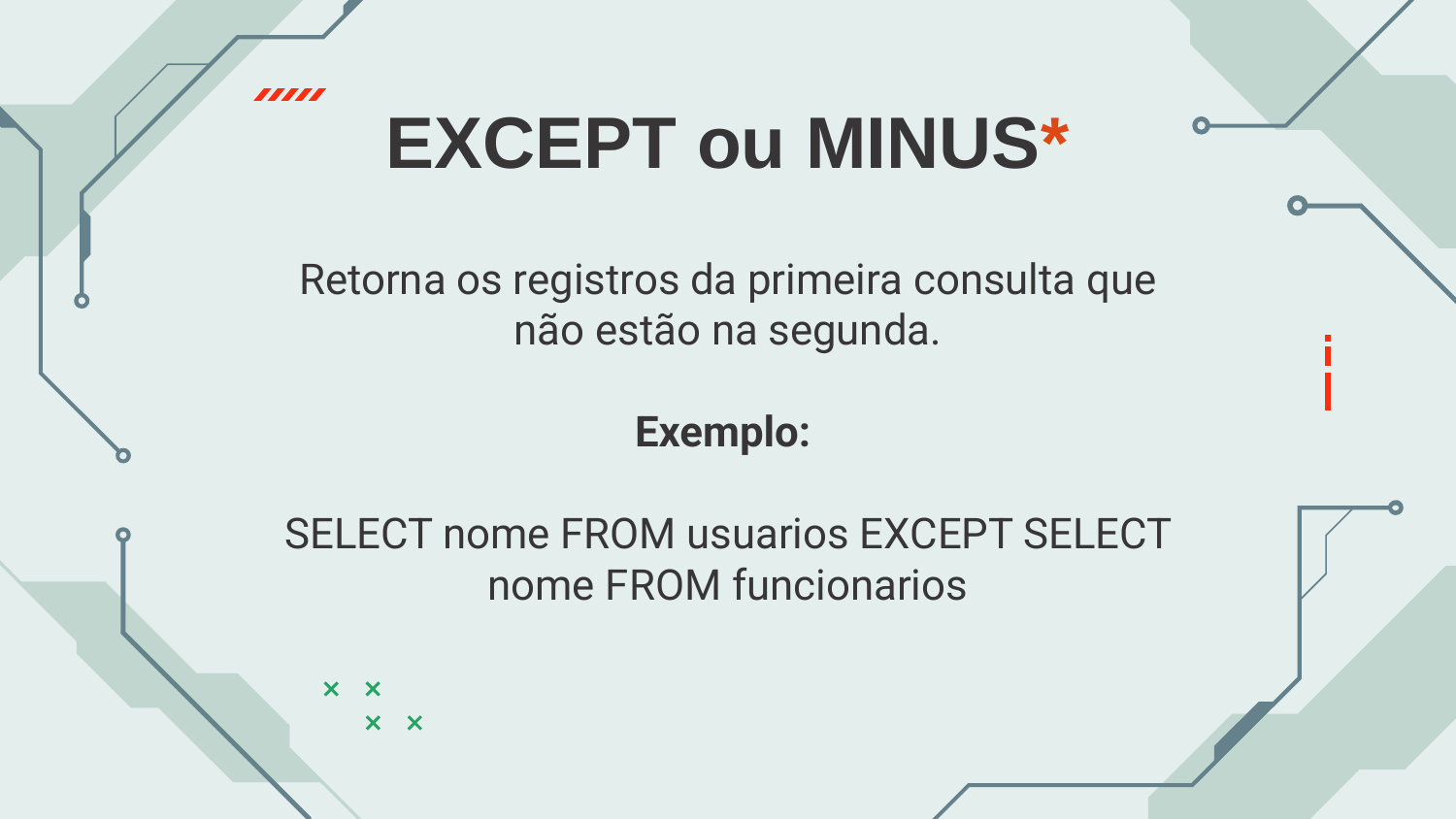

# EXCEPT ou MINUS*
Retorna os registros da primeira consulta que não estão na segunda.

Exemplo:

SELECT nome FROM usuarios EXCEPT SELECT nome FROM funcionarios